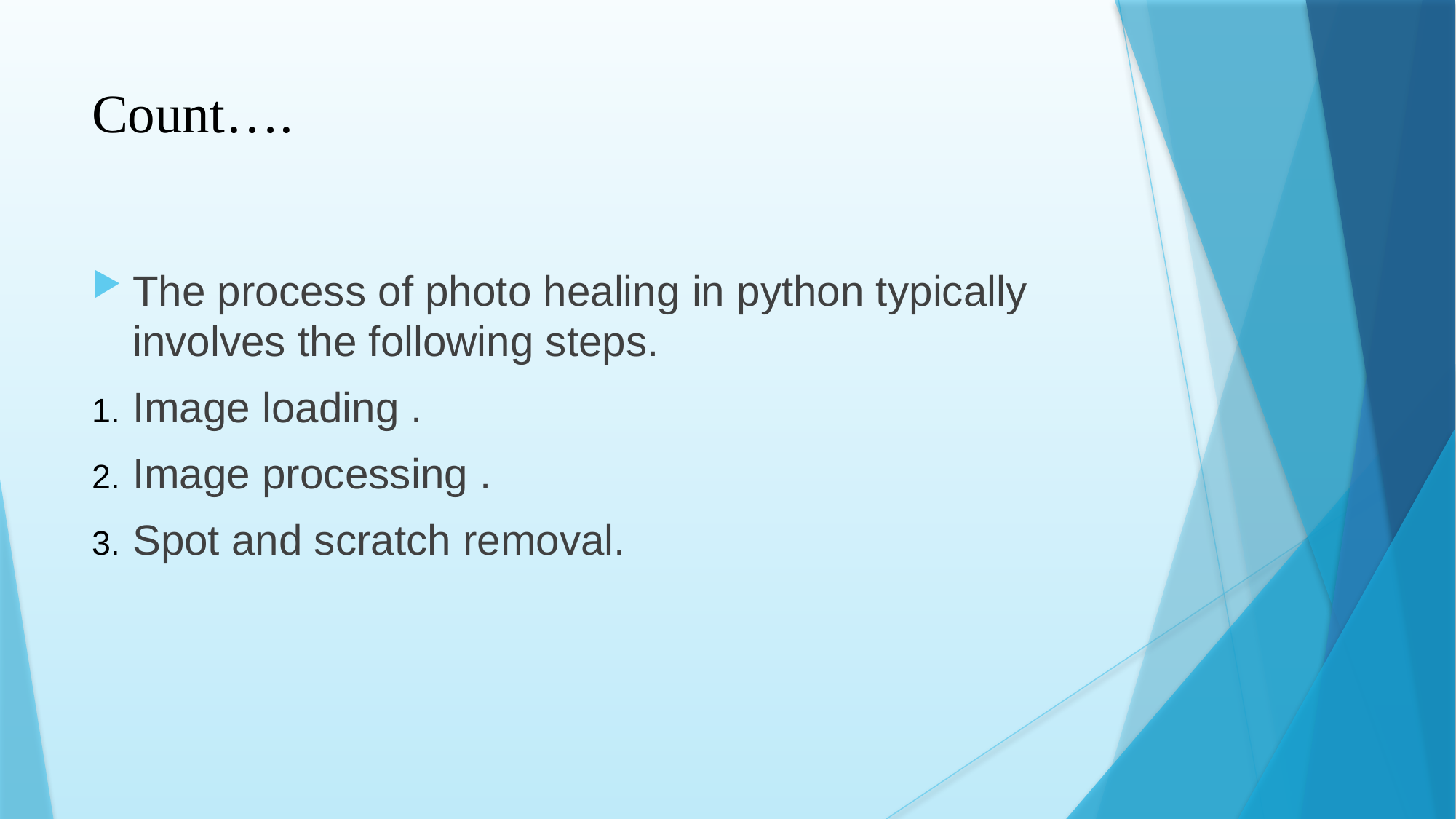

# Count….
The process of photo healing in python typically involves the following steps.
Image loading .
Image processing .
Spot and scratch removal.